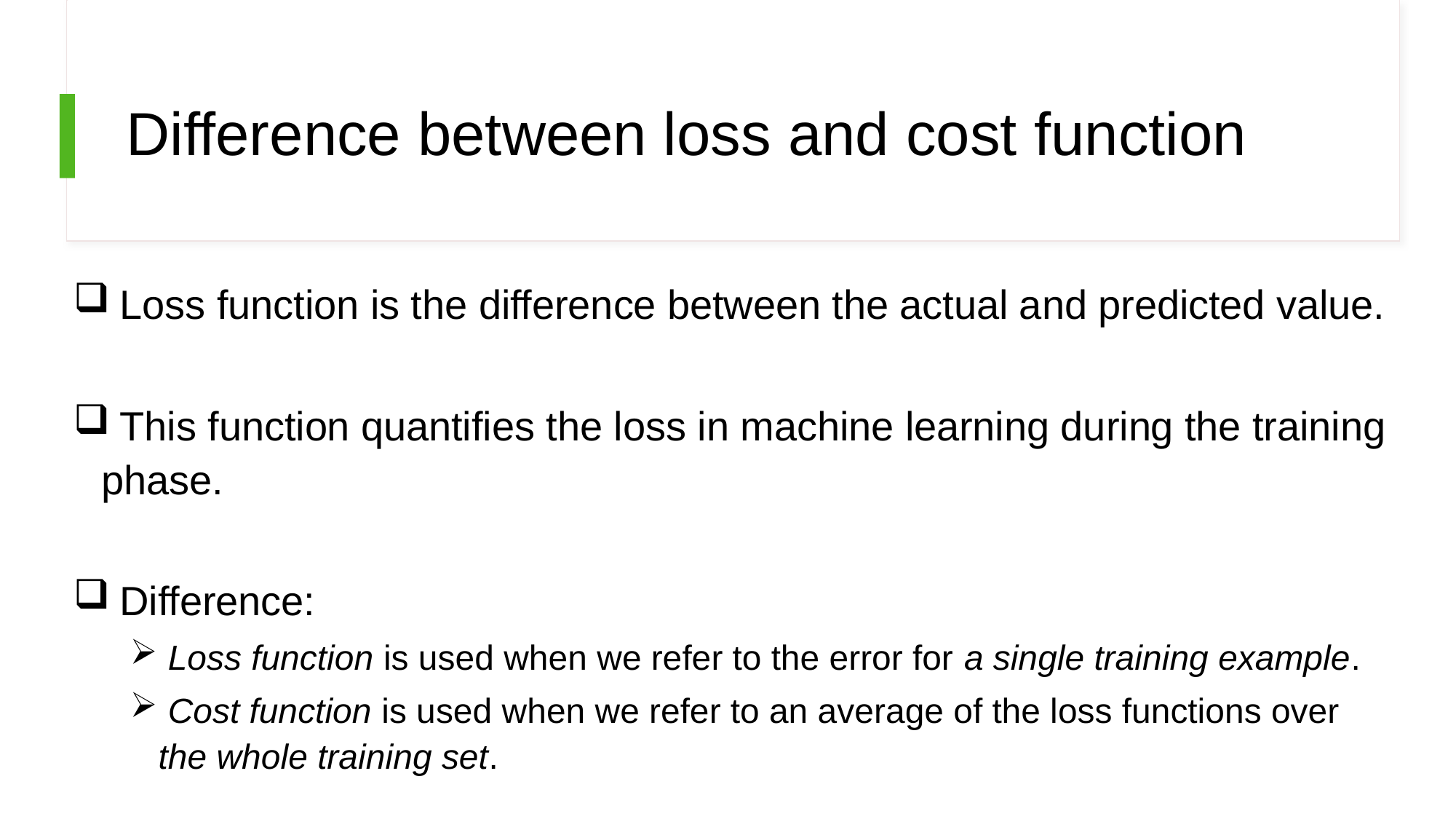

# Difference between loss and cost function
 Loss function is the difference between the actual and predicted value.

 This function quantifies the loss in machine learning during the training phase.

 Difference:
 Loss function is used when we refer to the error for a single training example.
 Cost function is used when we refer to an average of the loss functions over the whole training set.